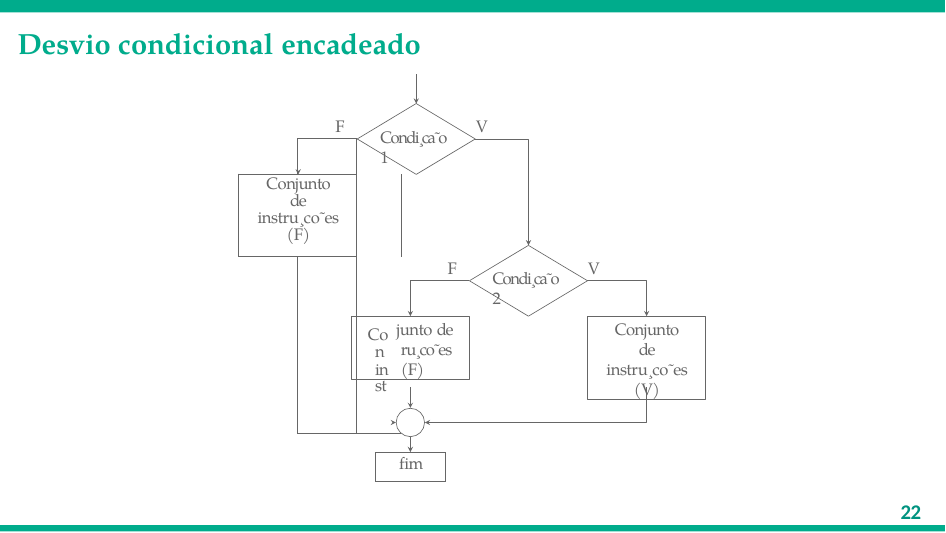

# Desvio condicional encadeado

V
F
Condi¸ca˜o1
|  |  |  |
| --- | --- | --- |
| Conjunto de instru¸co˜es (F) |  |  |
|  |  | Con inst |

V
F
Condi¸ca˜o2
junto de ru¸co˜es (F)
Conjunto de instru¸co˜es (V)

fim
22